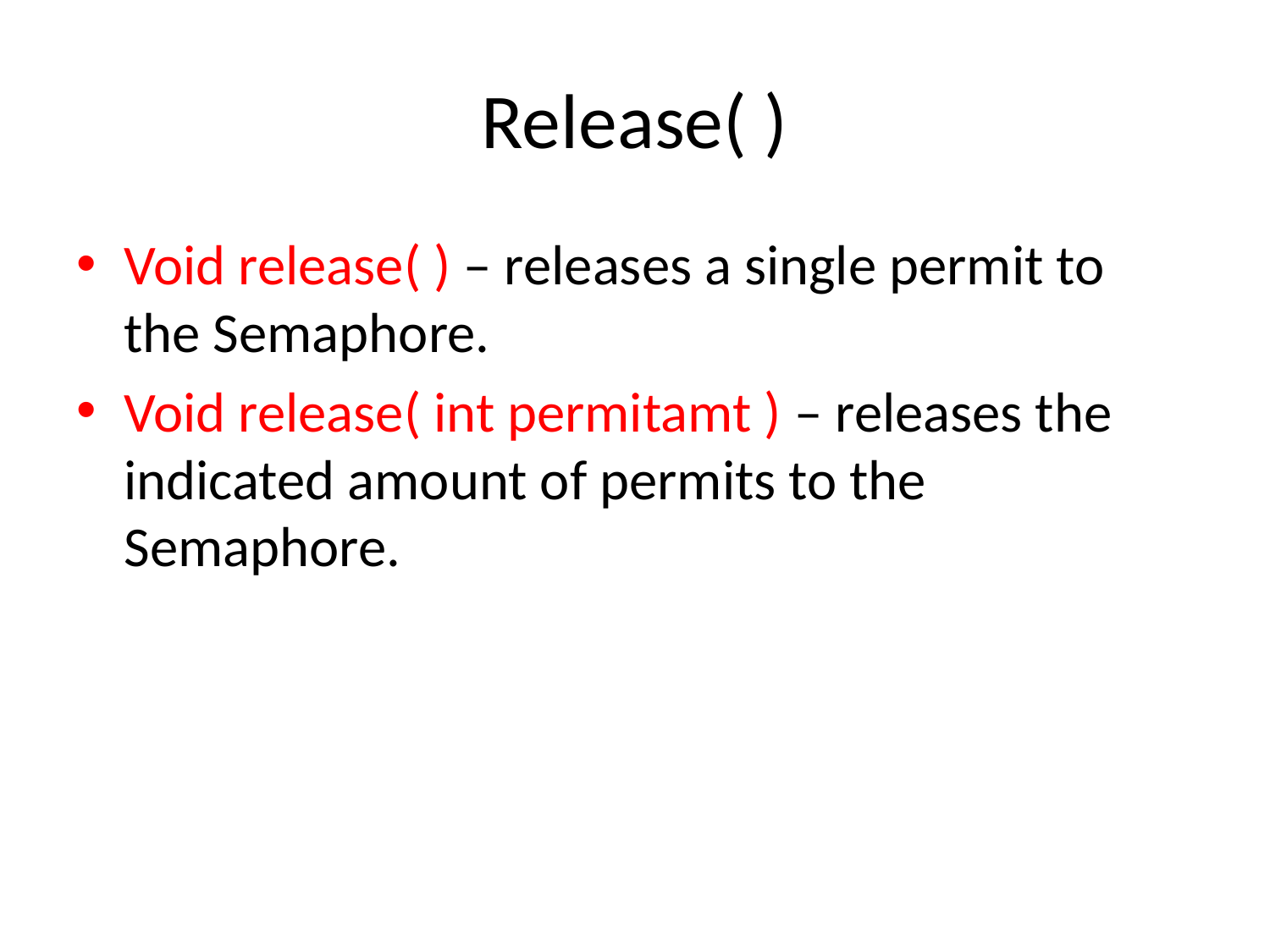

# Release( )
Void release( ) – releases a single permit to the Semaphore.
Void release( int permitamt ) – releases the indicated amount of permits to the Semaphore.